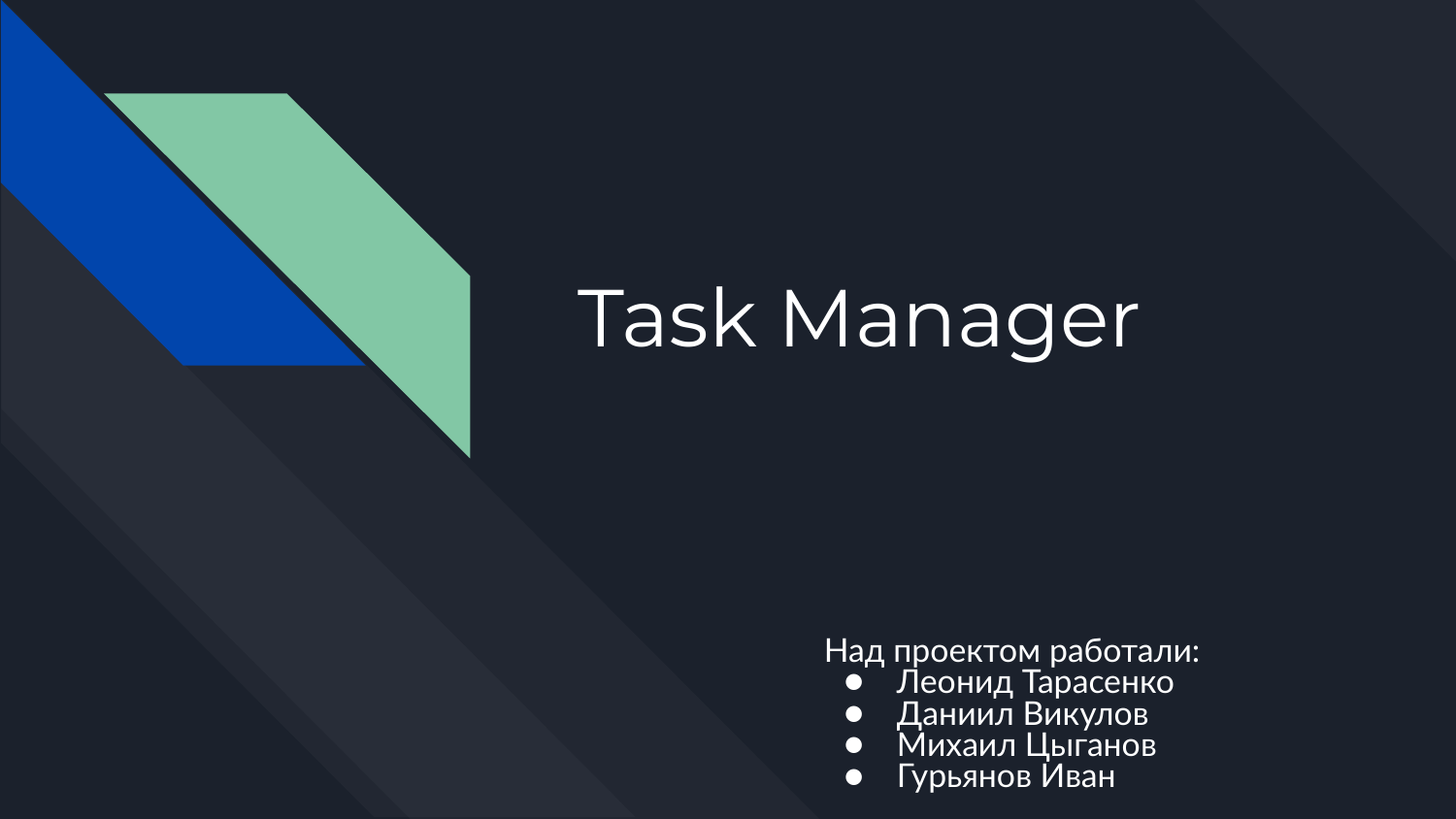

# Task Manager
Над проектом работали:
Леонид Тарасенко
Даниил Викулов
Михаил Цыганов
Гурьянов Иван